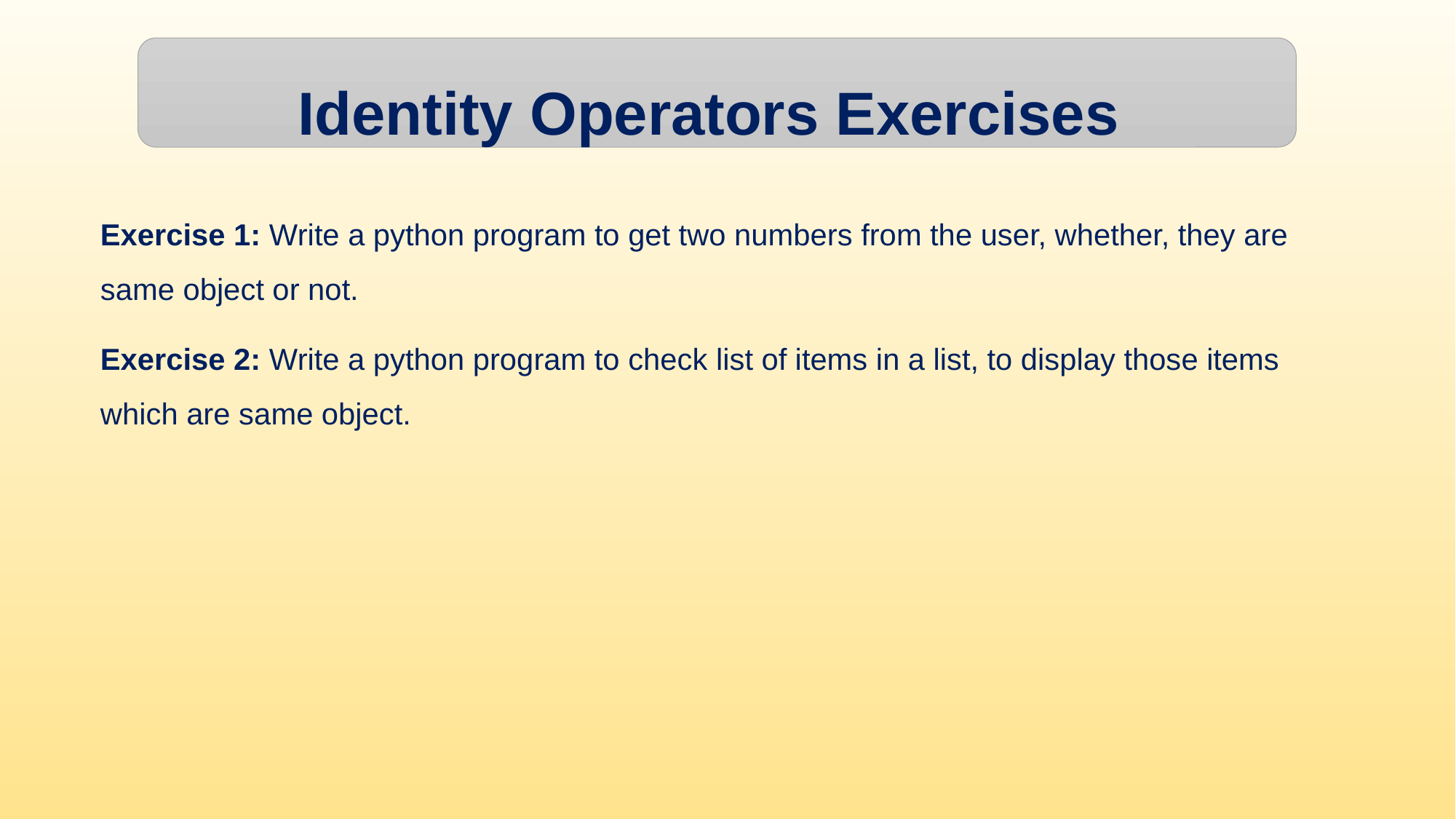

Identity Operators Exercises
Exercise 1: Write a python program to get two numbers from the user, whether, they are same object or not.
Exercise 2: Write a python program to check list of items in a list, to display those items which are same object.